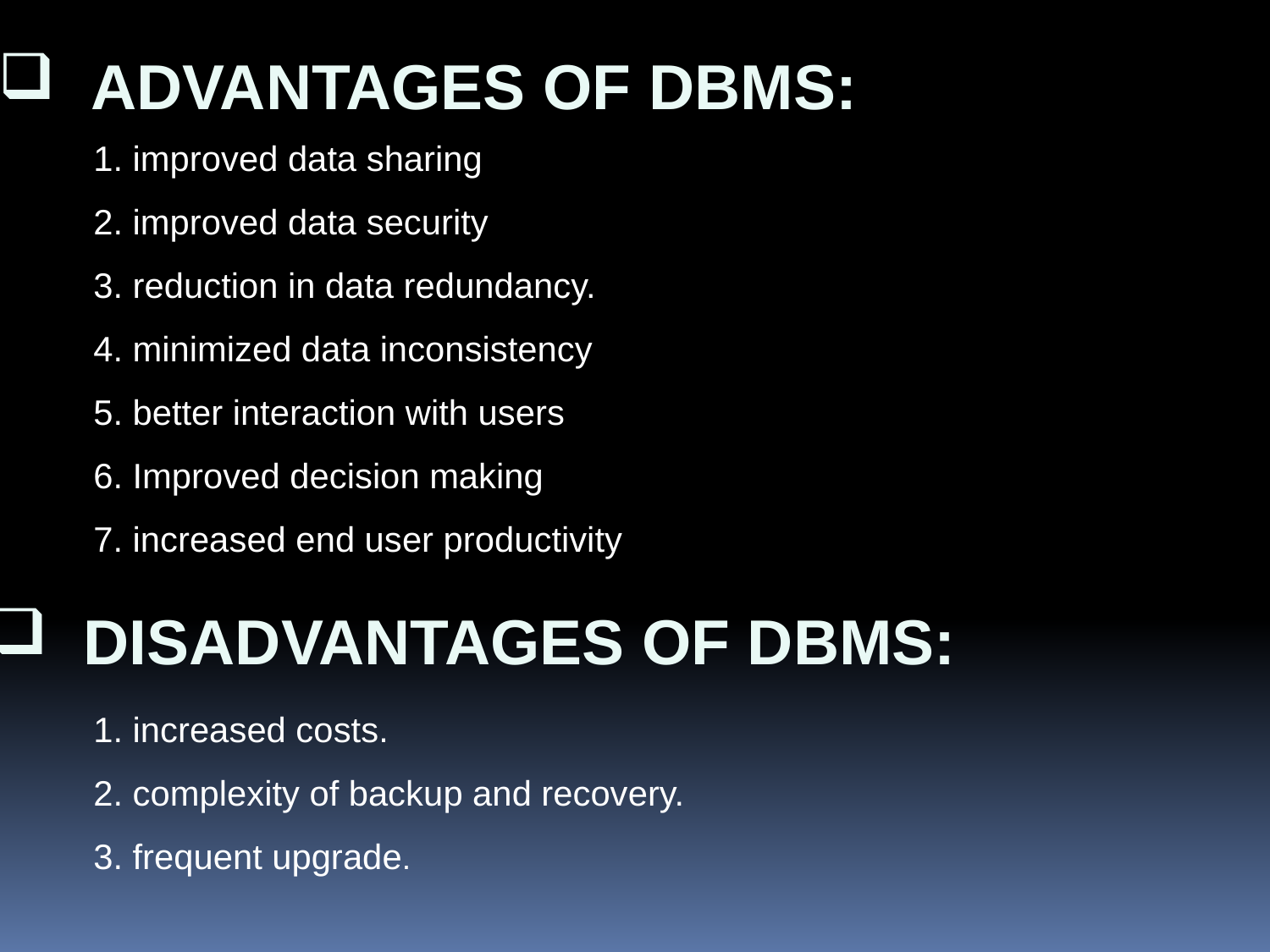

ADVANTAGES OF DBMS:
1. improved data sharing
2. improved data security
3. reduction in data redundancy.
4. minimized data inconsistency
5. better interaction with users
6. Improved decision making
7. increased end user productivity

1. increased costs.
2. complexity of backup and recovery.
3. frequent upgrade.
  DISADVANTAGES OF DBMS: